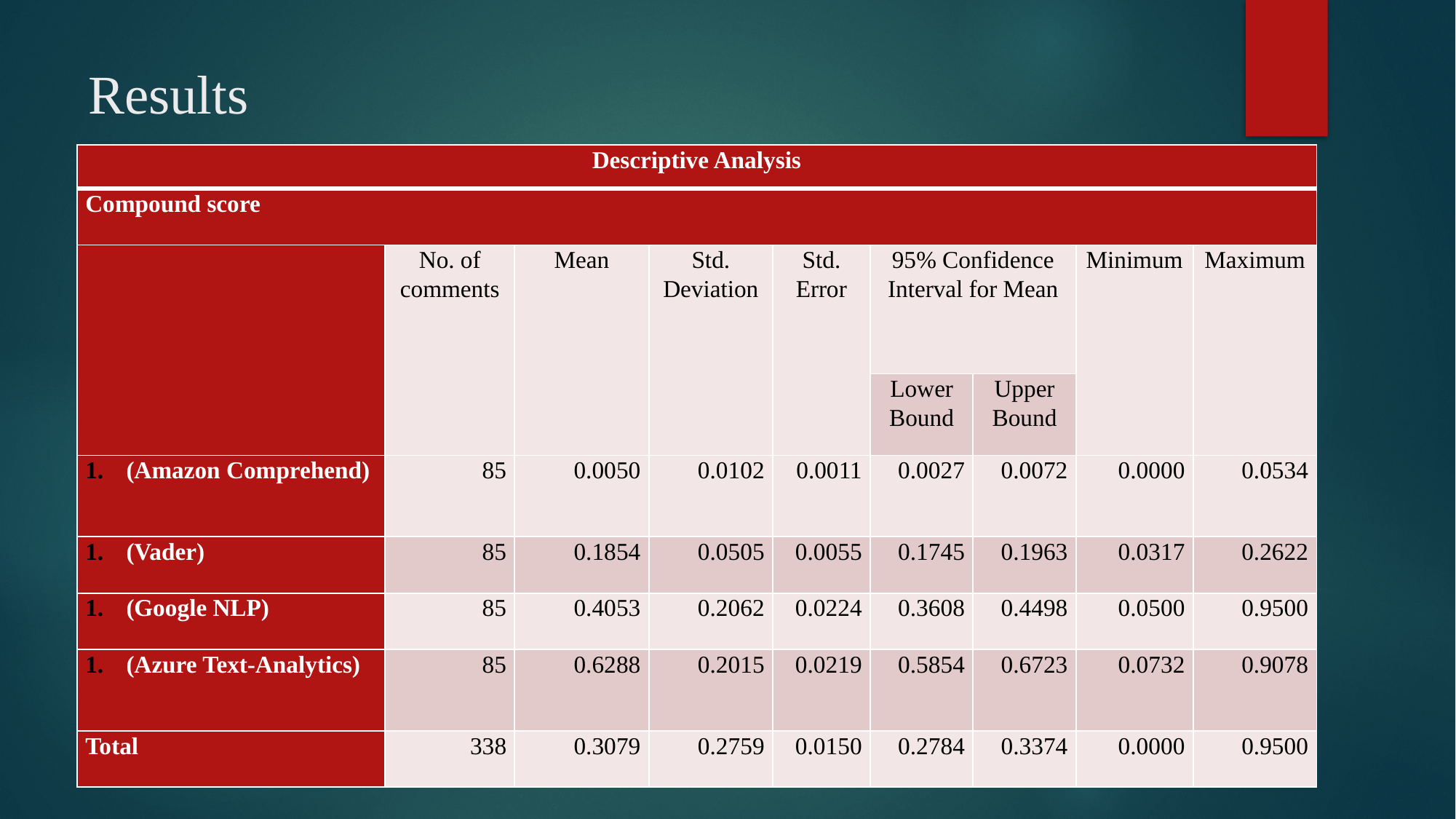

# Results
| Descriptive Analysis |  |  |  |  |  |  |  |  |
| --- | --- | --- | --- | --- | --- | --- | --- | --- |
| Compound score |  |  |  |  |  |  |  |  |
|  | No. of comments | Mean | Std. Deviation | Std. Error | 95% Confidence Interval for Mean |  | Minimum | Maximum |
|  |  |  |  |  | Lower Bound | Upper Bound |  |  |
| (Amazon Comprehend) | 85 | 0.0050 | 0.0102 | 0.0011 | 0.0027 | 0.0072 | 0.0000 | 0.0534 |
| (Vader) | 85 | 0.1854 | 0.0505 | 0.0055 | 0.1745 | 0.1963 | 0.0317 | 0.2622 |
| (Google NLP) | 85 | 0.4053 | 0.2062 | 0.0224 | 0.3608 | 0.4498 | 0.0500 | 0.9500 |
| (Azure Text-Analytics) | 85 | 0.6288 | 0.2015 | 0.0219 | 0.5854 | 0.6723 | 0.0732 | 0.9078 |
| Total | 338 | 0.3079 | 0.2759 | 0.0150 | 0.2784 | 0.3374 | 0.0000 | 0.9500 |